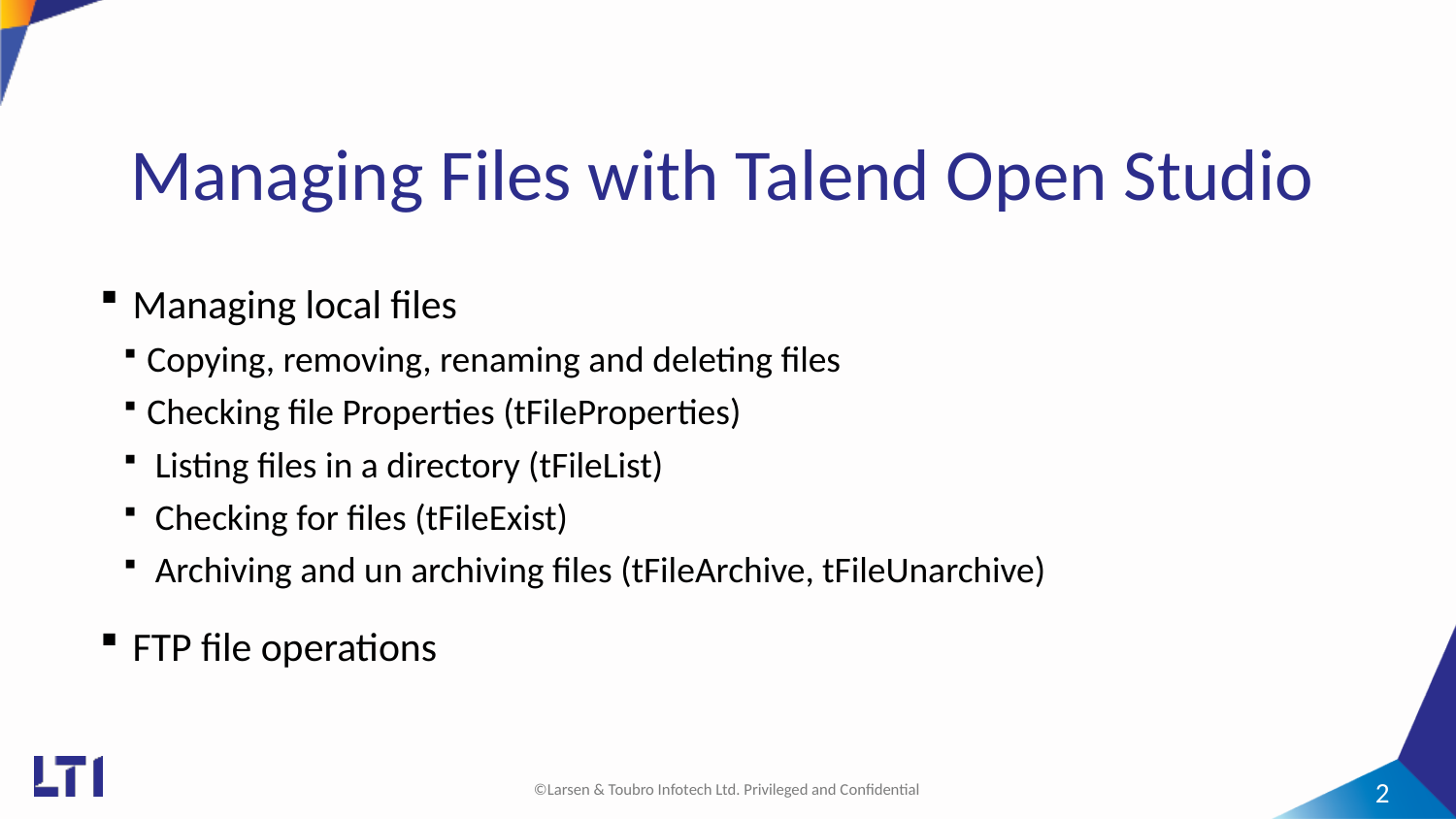

# Managing Files with Talend Open Studio
 Managing local files
Copying, removing, renaming and deleting files
Checking file Properties (tFileProperties)
 Listing files in a directory (tFileList)
 Checking for files (tFileExist)
 Archiving and un archiving files (tFileArchive, tFileUnarchive)
 FTP file operations